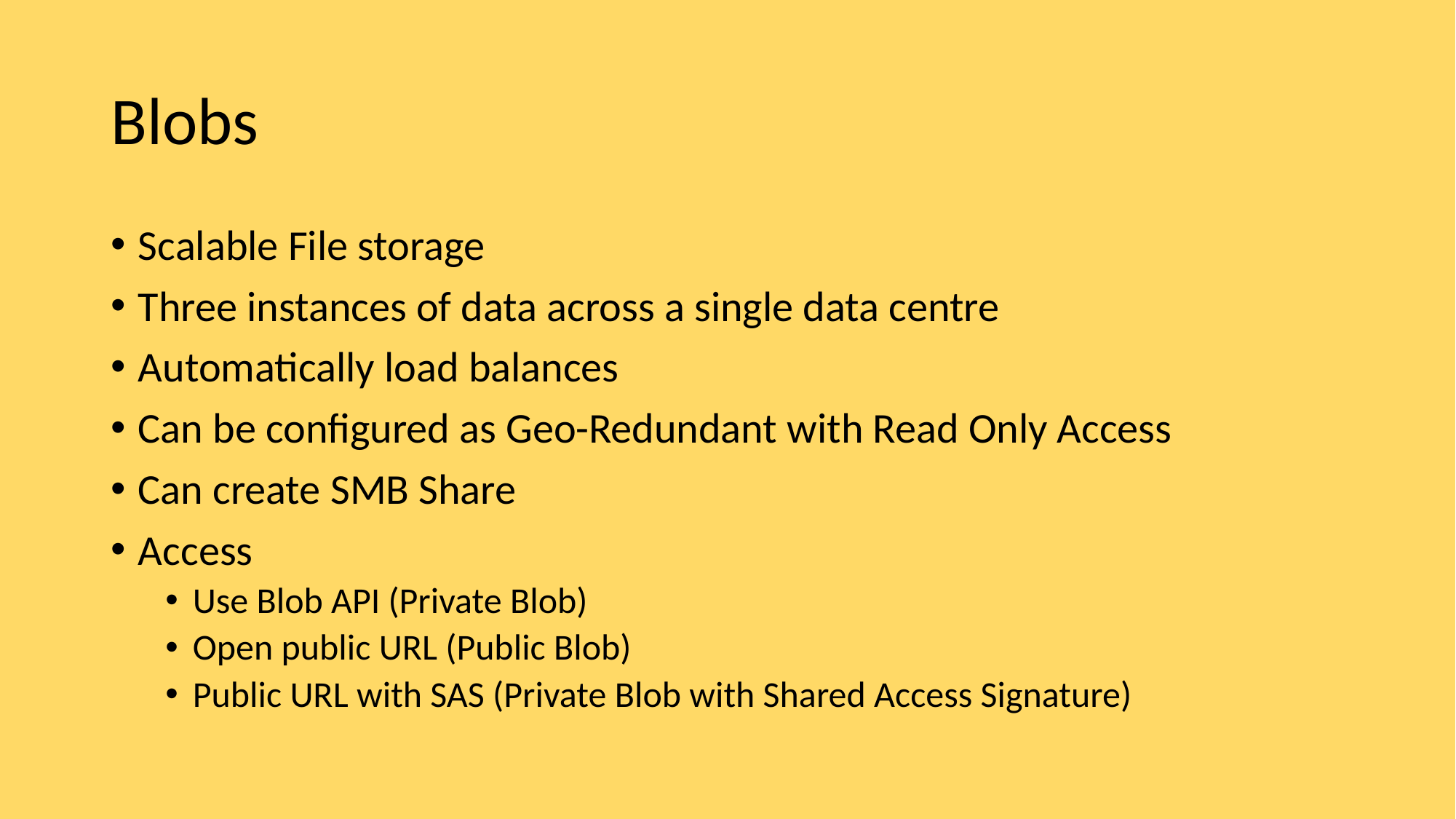

# Blobs
Scalable File storage
Three instances of data across a single data centre
Automatically load balances
Can be configured as Geo-Redundant with Read Only Access
Can create SMB Share
Access
Use Blob API (Private Blob)
Open public URL (Public Blob)
Public URL with SAS (Private Blob with Shared Access Signature)